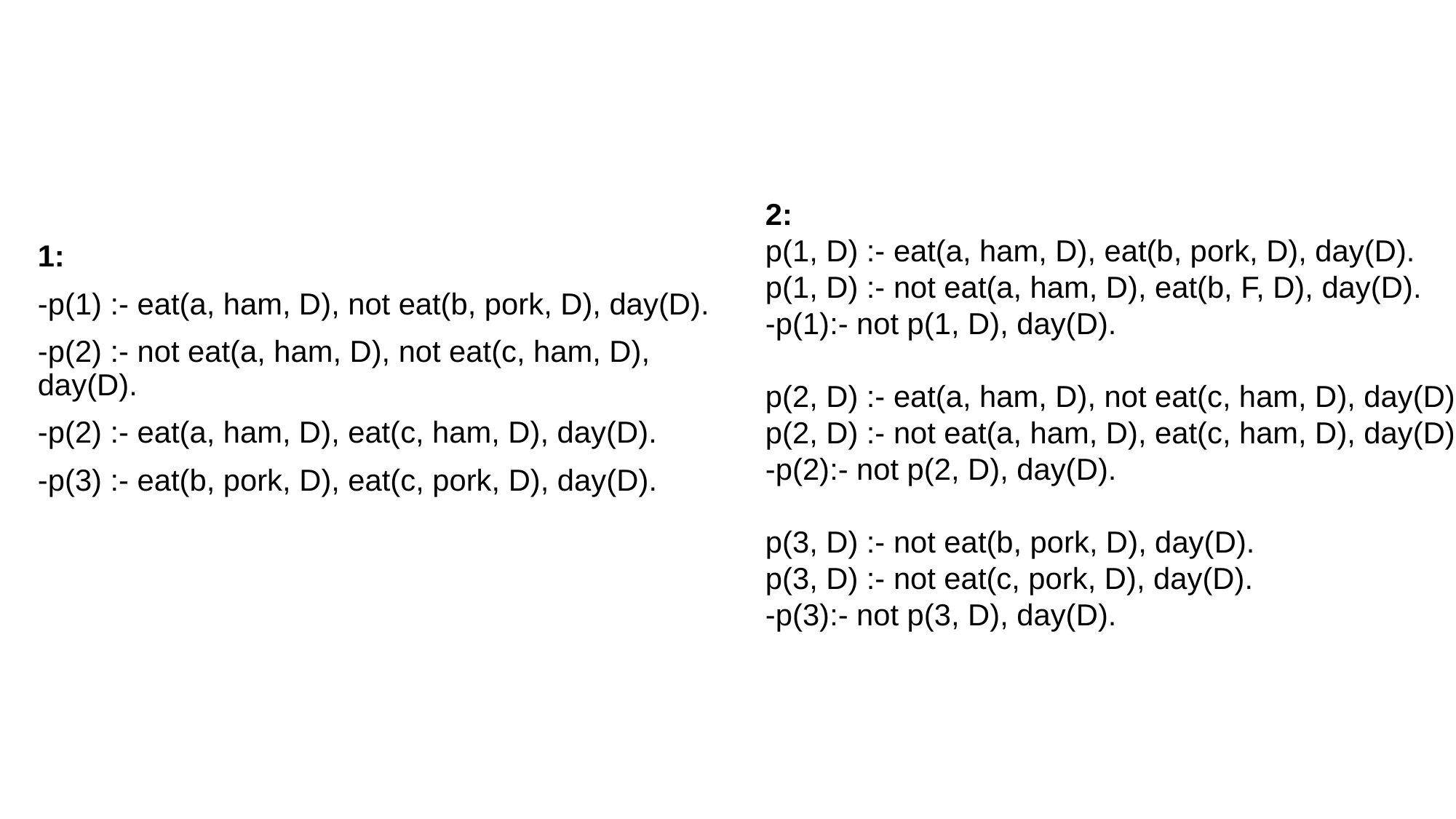

2:
p(1, D) :- eat(a, ham, D), eat(b, pork, D), day(D).
p(1, D) :- not eat(a, ham, D), eat(b, F, D), day(D).
-p(1):- not p(1, D), day(D).

p(2, D) :- eat(a, ham, D), not eat(c, ham, D), day(D).
p(2, D) :- not eat(a, ham, D), eat(c, ham, D), day(D).
-p(2):- not p(2, D), day(D).

p(3, D) :- not eat(b, pork, D), day(D).
p(3, D) :- not eat(c, pork, D), day(D).
-p(3):- not p(3, D), day(D).
1:
-p(1) :- eat(a, ham, D), not eat(b, pork, D), day(D).
-p(2) :- not eat(a, ham, D), not eat(c, ham, D), day(D).
-p(2) :- eat(a, ham, D), eat(c, ham, D), day(D).
-p(3) :- eat(b, pork, D), eat(c, pork, D), day(D).